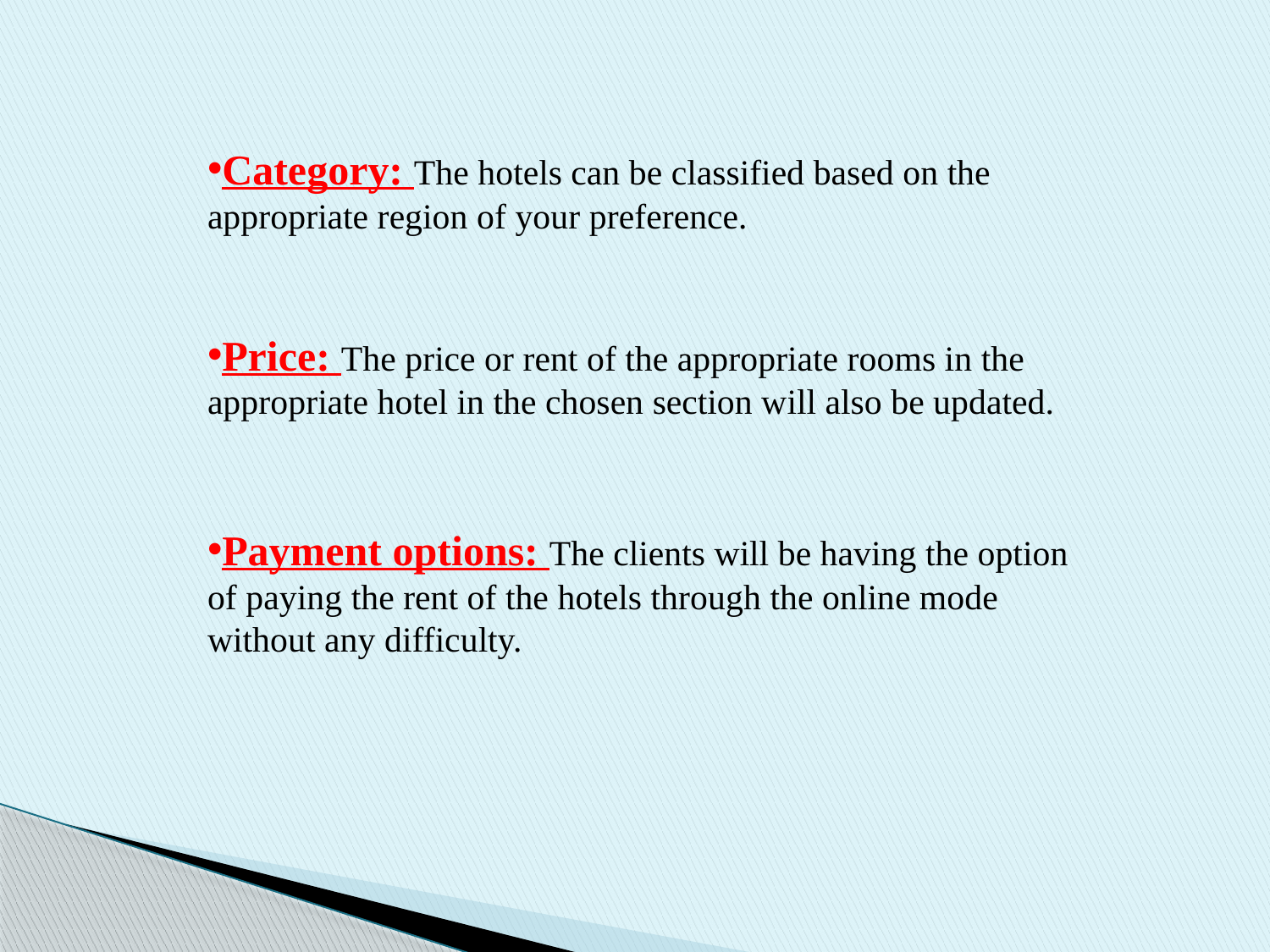

Category: The hotels can be classified based on the appropriate region of your preference.

Price: The price or rent of the appropriate rooms in the appropriate hotel in the chosen section will also be updated.

Payment options: The clients will be having the option of paying the rent of the hotels through the online mode without any difficulty.